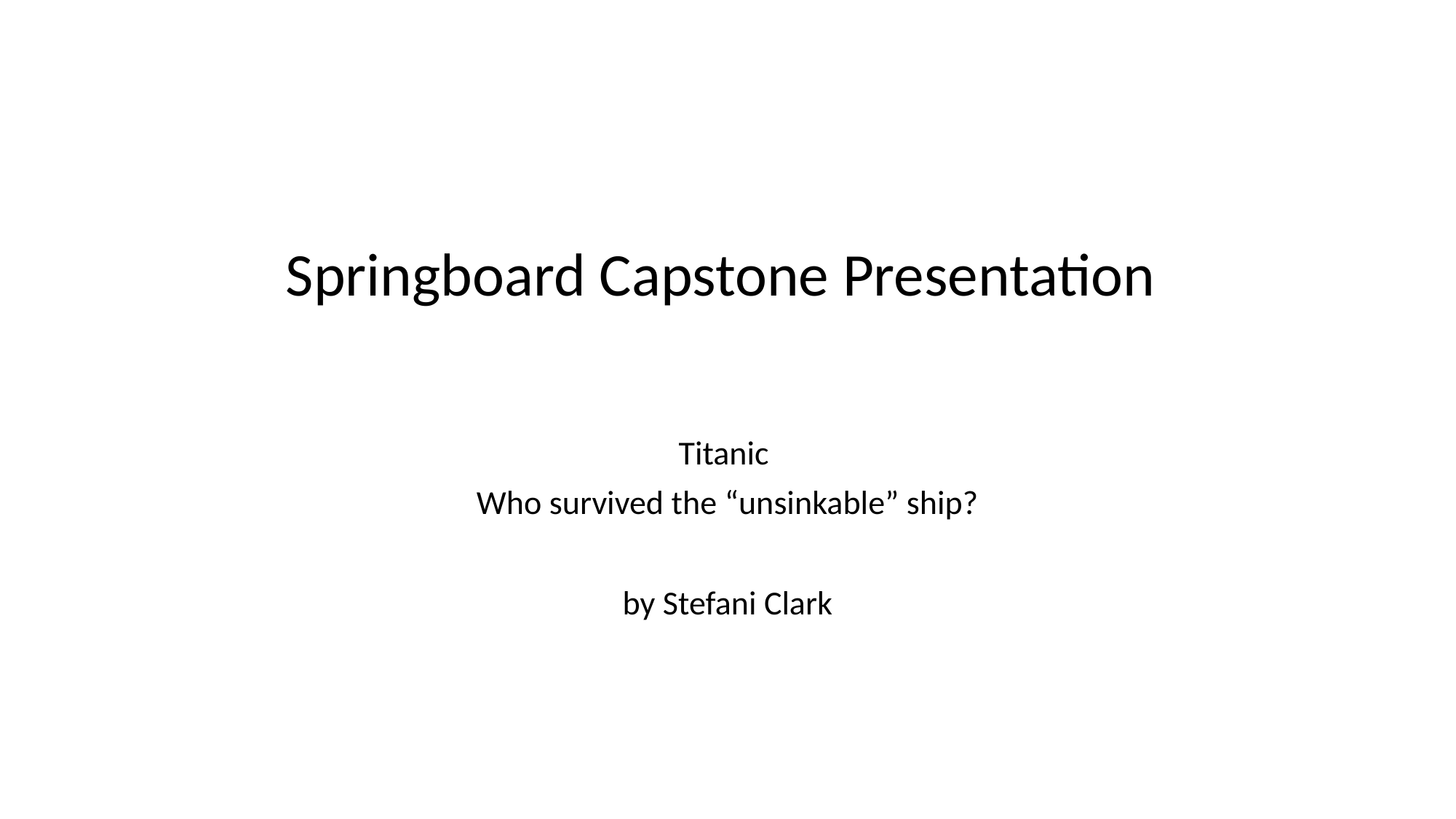

# Springboard Capstone Presentation
Titanic
Who survived the “unsinkable” ship?

by Stefani Clark